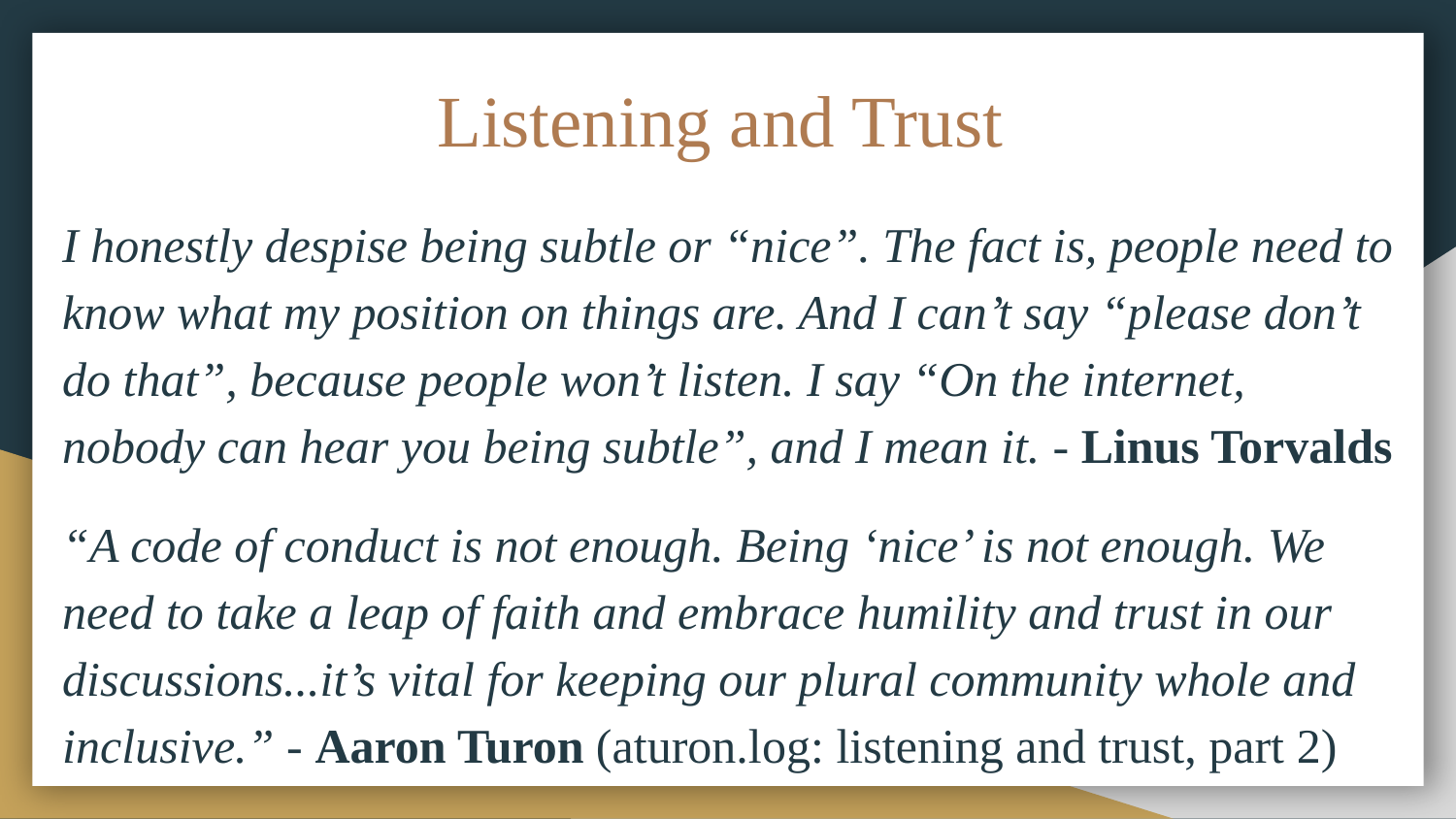

# Listening and Trust
I honestly despise being subtle or “nice”. The fact is, people need to know what my position on things are. And I can’t say “please don’t do that”, because people won’t listen. I say “On the internet, nobody can hear you being subtle”, and I mean it. - Linus Torvalds
“A code of conduct is not enough. Being ‘nice’ is not enough. We need to take a leap of faith and embrace humility and trust in our discussions...it’s vital for keeping our plural community whole and inclusive.” - Aaron Turon (aturon.log: listening and trust, part 2)